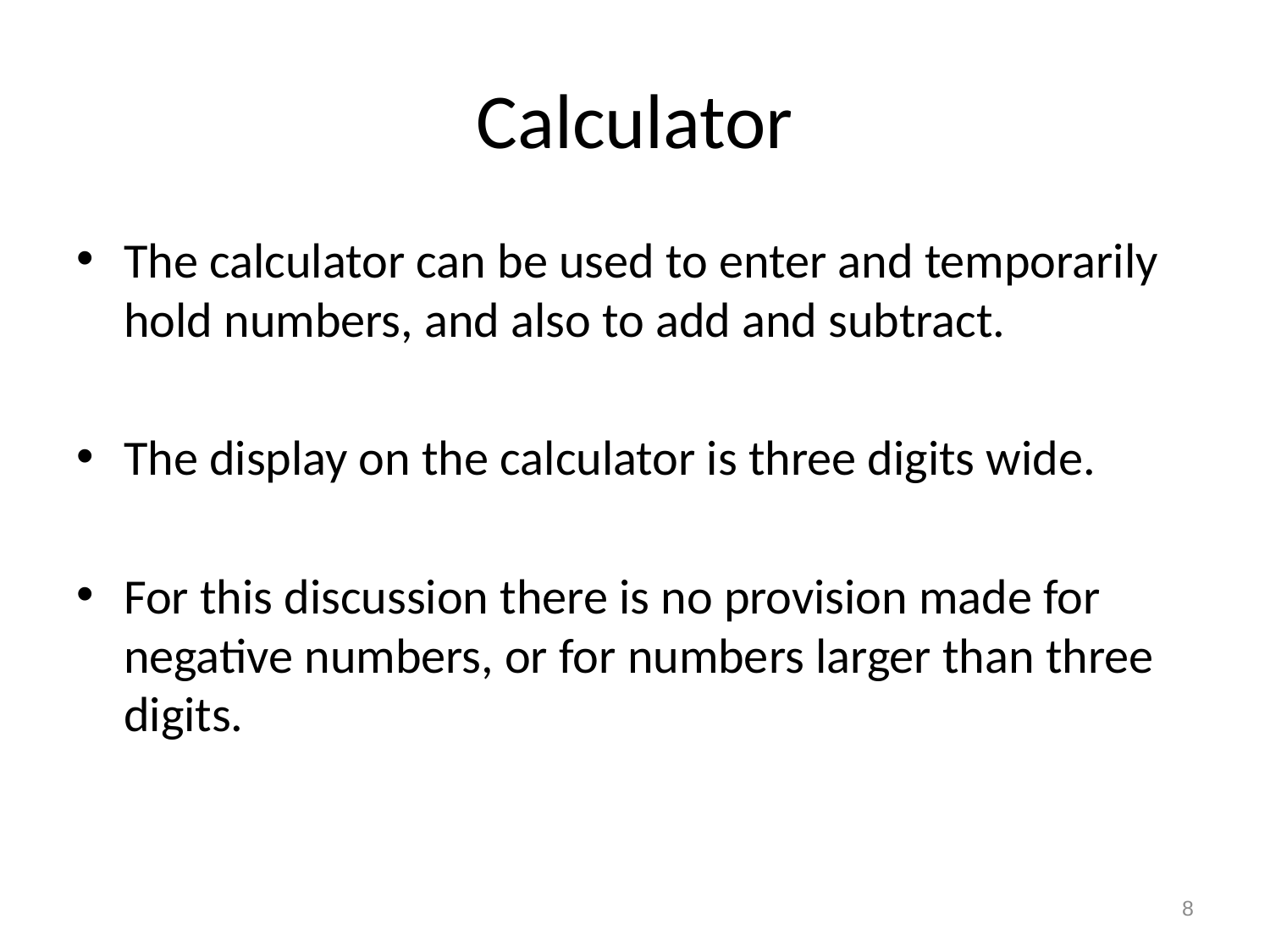

# Calculator
The calculator can be used to enter and temporarily hold numbers, and also to add and subtract.

The display on the calculator is three digits wide.

For this discussion there is no provision made for negative numbers, or for numbers larger than three digits.
8